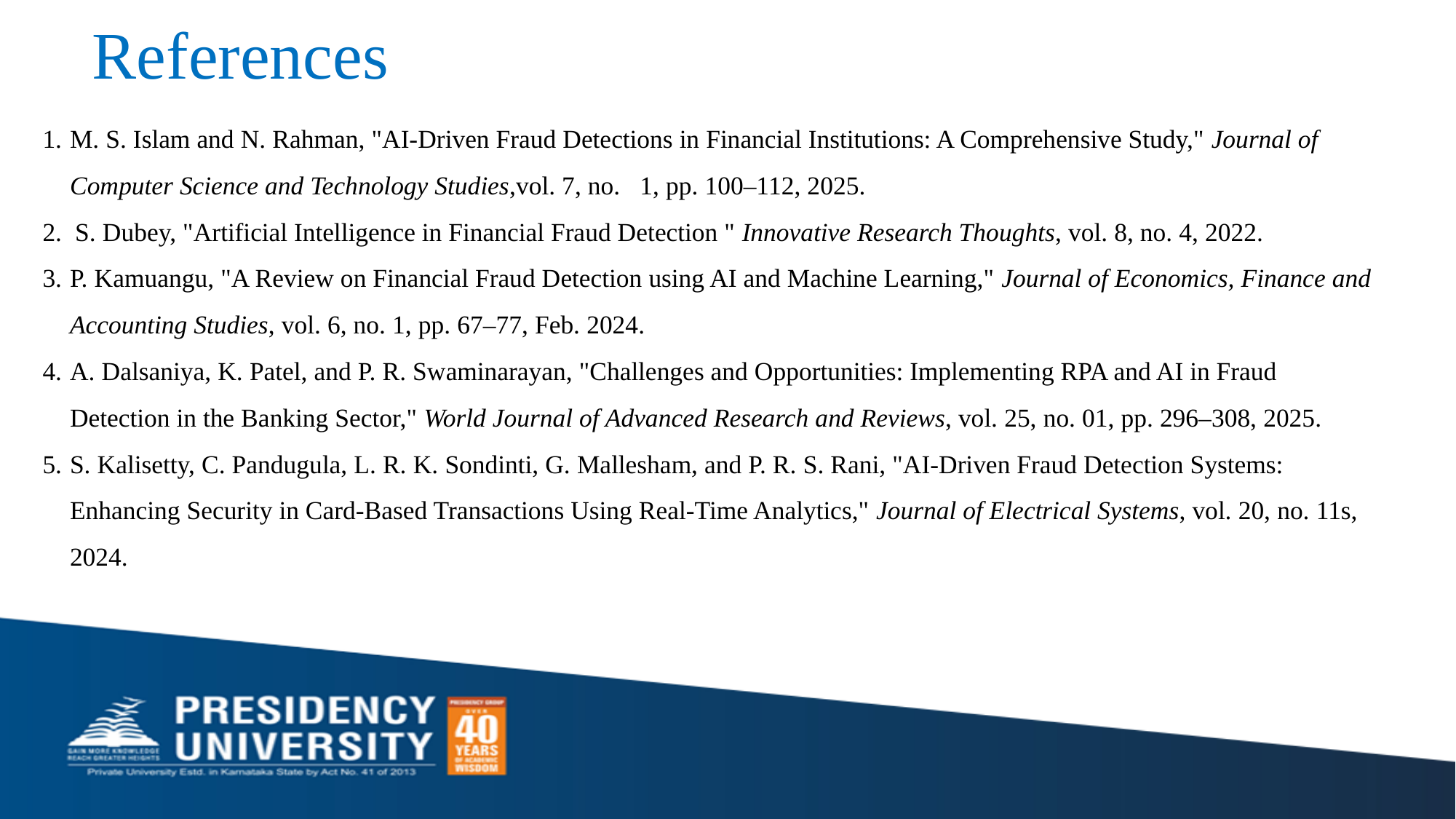

# References
M. S. Islam and N. Rahman, "AI-Driven Fraud Detections in Financial Institutions: A Comprehensive Study," Journal of Computer Science and Technology Studies,vol. 7, no.   1, pp. 100–112, 2025.
2.  S. Dubey, "Artificial Intelligence in Financial Fraud Detection " Innovative Research Thoughts, vol. 8, no. 4, 2022.
P. Kamuangu, "A Review on Financial Fraud Detection using AI and Machine Learning," Journal of Economics, Finance and Accounting Studies, vol. 6, no. 1, pp. 67–77, Feb. 2024.
A. Dalsaniya, K. Patel, and P. R. Swaminarayan, "Challenges and Opportunities: Implementing RPA and AI in Fraud Detection in the Banking Sector," World Journal of Advanced Research and Reviews, vol. 25, no. 01, pp. 296–308, 2025.
S. Kalisetty, C. Pandugula, L. R. K. Sondinti, G. Mallesham, and P. R. S. Rani, "AI-Driven Fraud Detection Systems: Enhancing Security in Card-Based Transactions Using Real-Time Analytics," Journal of Electrical Systems, vol. 20, no. 11s, 2024.